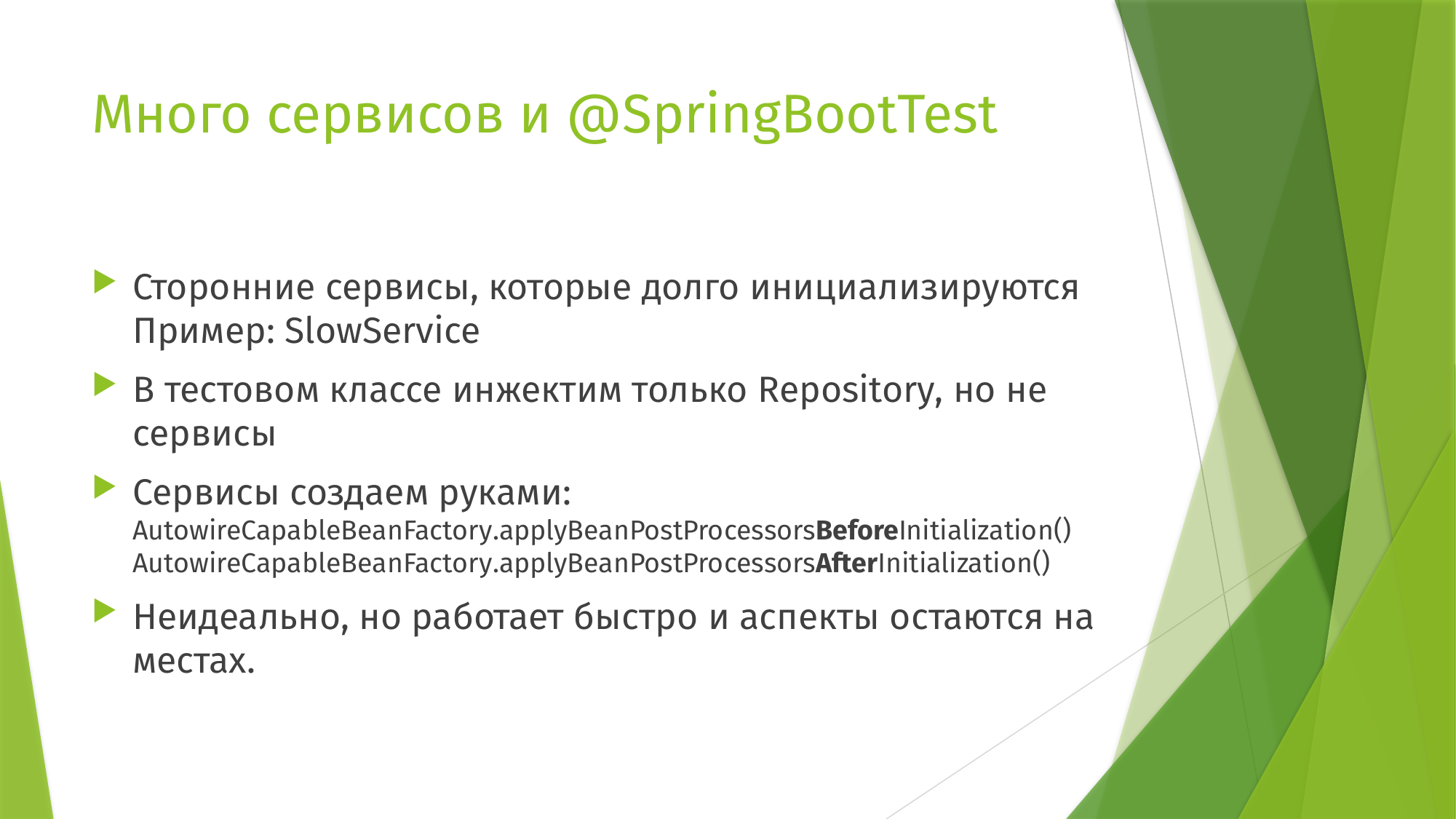

# Много сервисов и @SpringBootTest
Сторонние сервисы, которые долго инициализируются
Пример: SlowService
В тестовом классе инжектим только Repository, но не сервисы
Сервисы создаем руками:
AutowireCapableBeanFactory.applyBeanPostProcessorsBeforeInitialization()
AutowireCapableBeanFactory.applyBeanPostProcessorsAfterInitialization()
Неидеально, но работает быстро и аспекты остаются на местах.